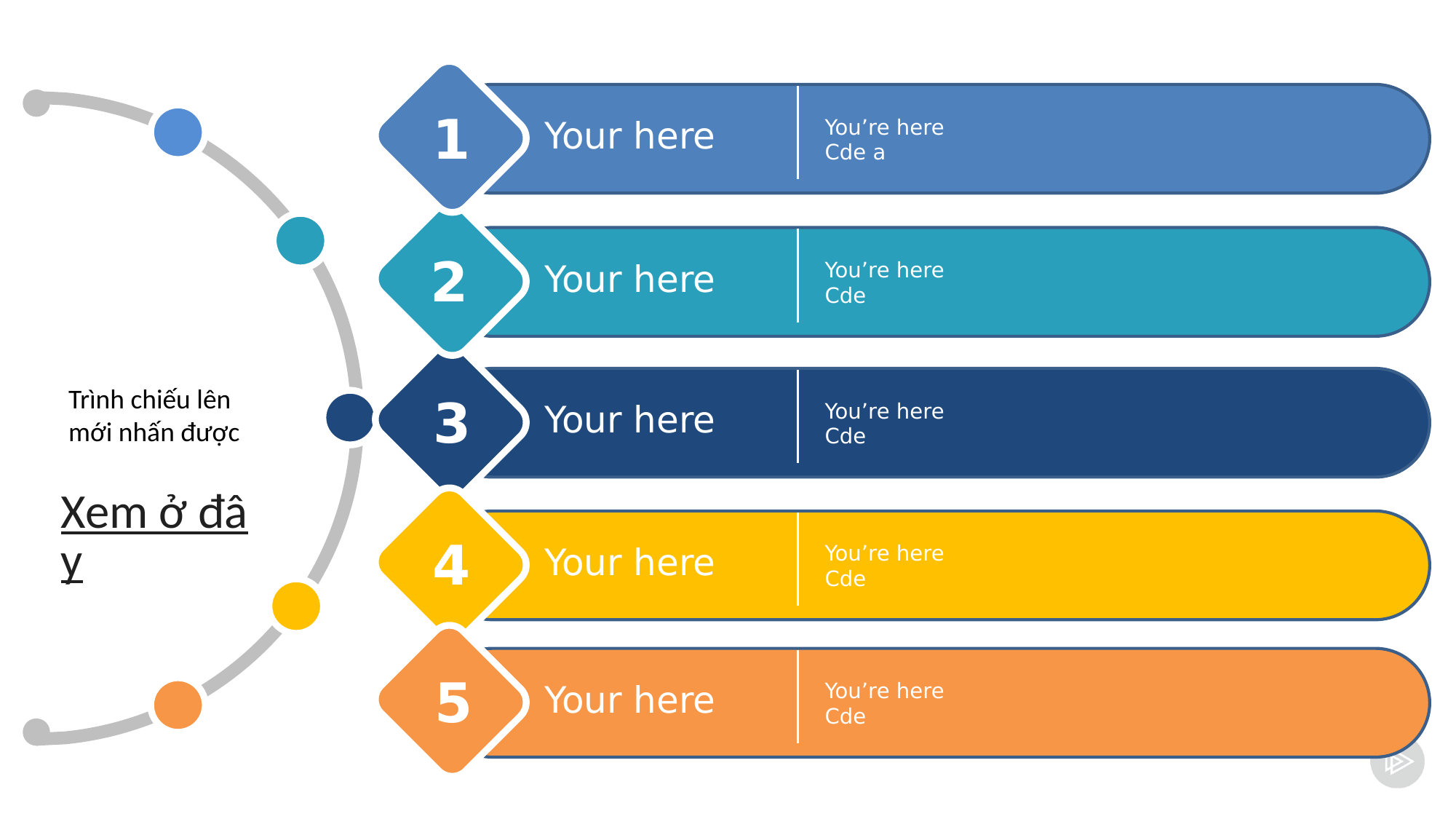

1
Your here
You’re here
Cde a

2
Your here
You’re here
Cde

3
Your here
You’re here
Cde
Trình chiếu lên mới nhấn được

Xem ở đây

4
Your here
You’re here
Cde

5
Your here
You’re here
Cde